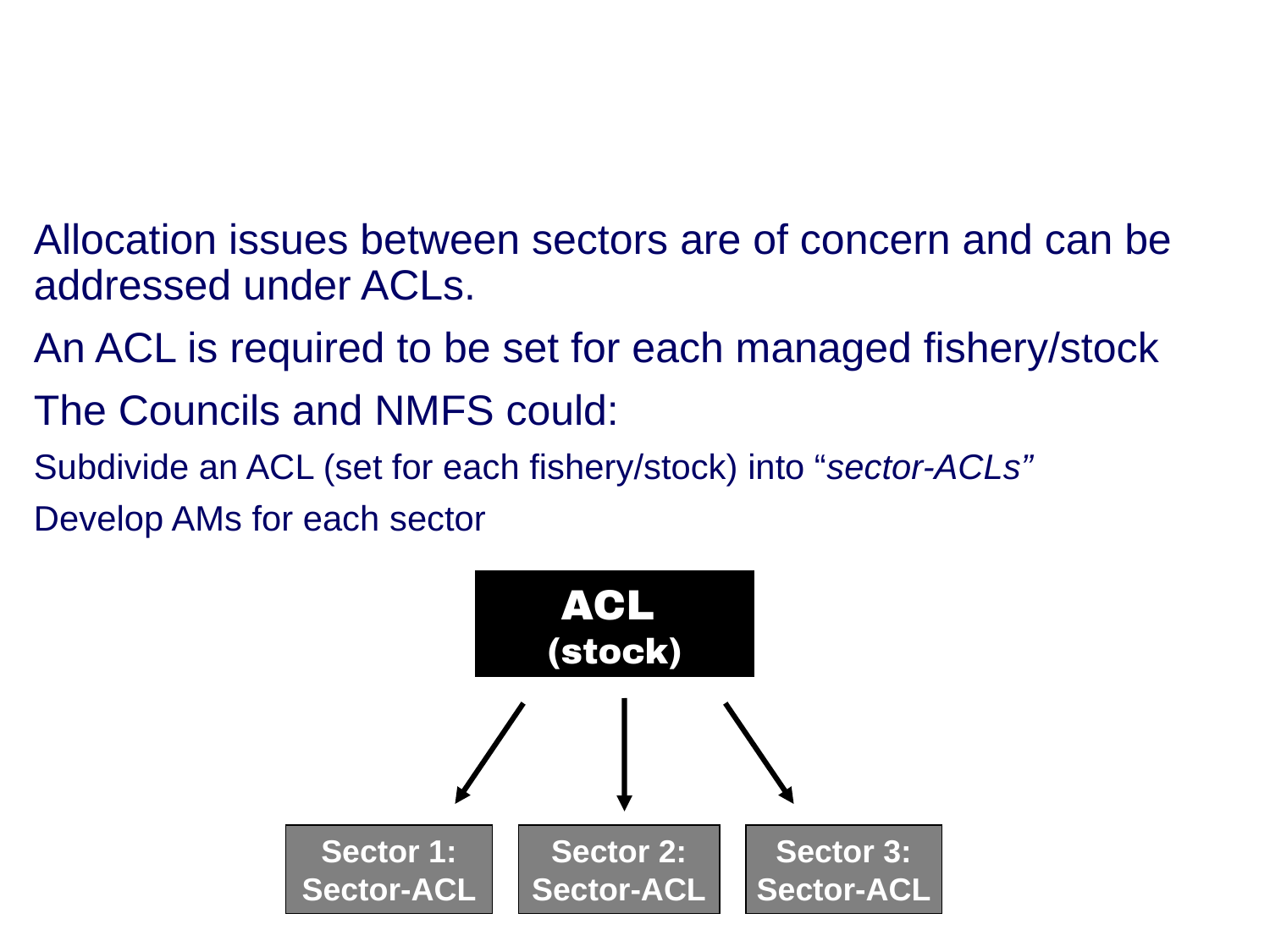

# Issue: Sector Allocations
Allocation issues between sectors are of concern and can be addressed under ACLs.
An ACL is required to be set for each managed fishery/stock
The Councils and NMFS could:
Subdivide an ACL (set for each fishery/stock) into “sector-ACLs”
Develop AMs for each sector
ACL
(stock)

Sector 1:
Sector-ACL
Sector 2:
Sector-ACL
Sector 3:
Sector-ACL